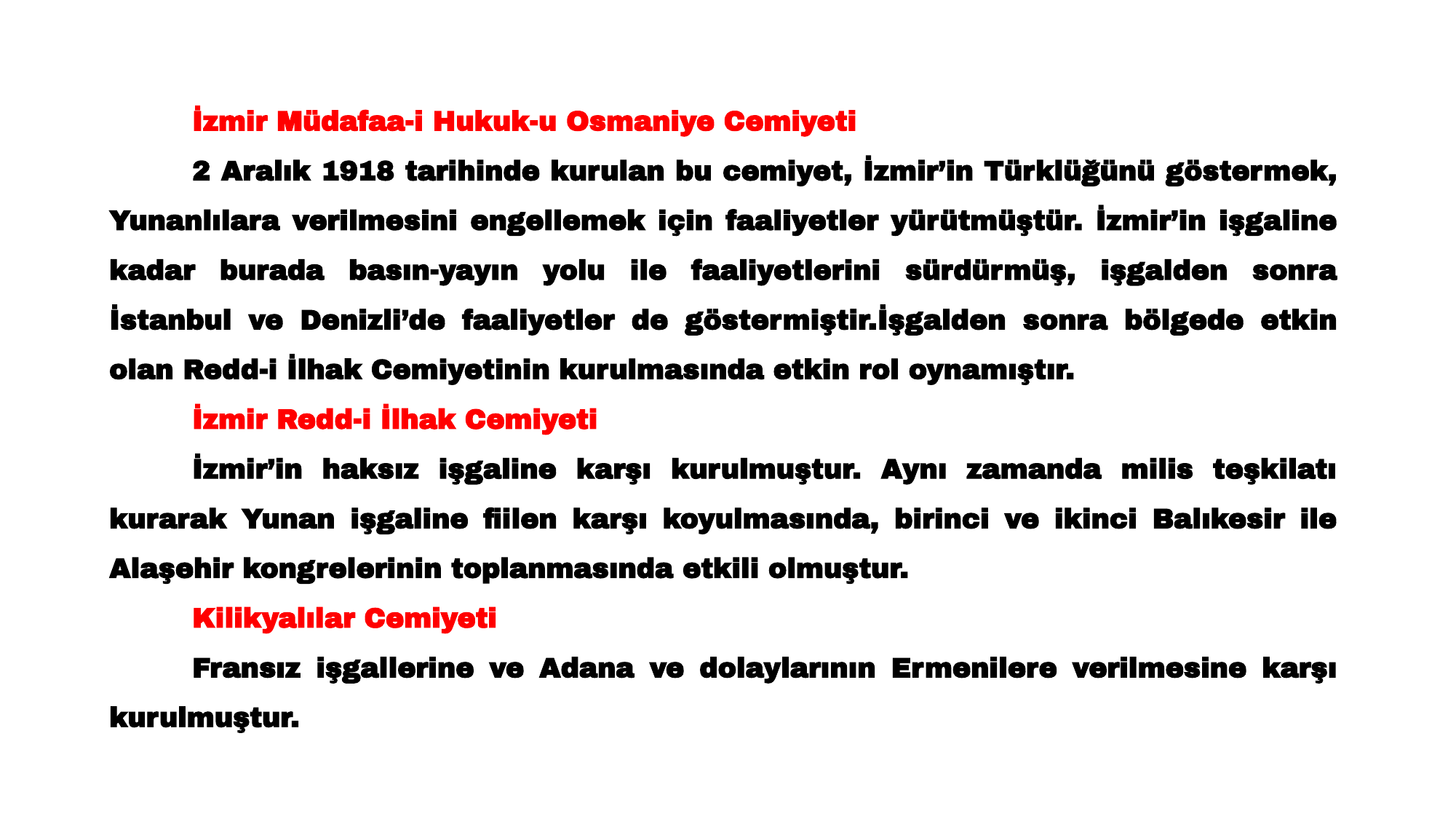

#
	İzmir Müdafaa-i Hukuk-u Osmaniye Cemiyeti
	2 Aralık 1918 tarihinde kurulan bu cemiyet, İzmir’in Türklüğünü göstermek, Yunanlılara verilmesini engellemek için faaliyetler yürütmüştür. İzmir’in işgaline kadar burada basın-yayın yolu ile faaliyetlerini sürdürmüş, işgalden sonra İstanbul ve Denizli’de faaliyetler de göstermiştir.İşgalden sonra bölgede etkin olan Redd-i İlhak Cemiyetinin kurulmasında etkin rol oynamıştır.
	İzmir Redd-i İlhak Cemiyeti
	İzmir’in haksız işgaline karşı kurulmuştur. Aynı zamanda milis teşkilatı kurarak Yunan işgaline fiilen karşı koyulmasında, birinci ve ikinci Balıkesir ile Alaşehir kongrelerinin toplanmasında etkili olmuştur.
	Kilikyalılar Cemiyeti
	Fransız işgallerine ve Adana ve dolaylarının Ermenilere verilmesine karşı kurulmuştur.